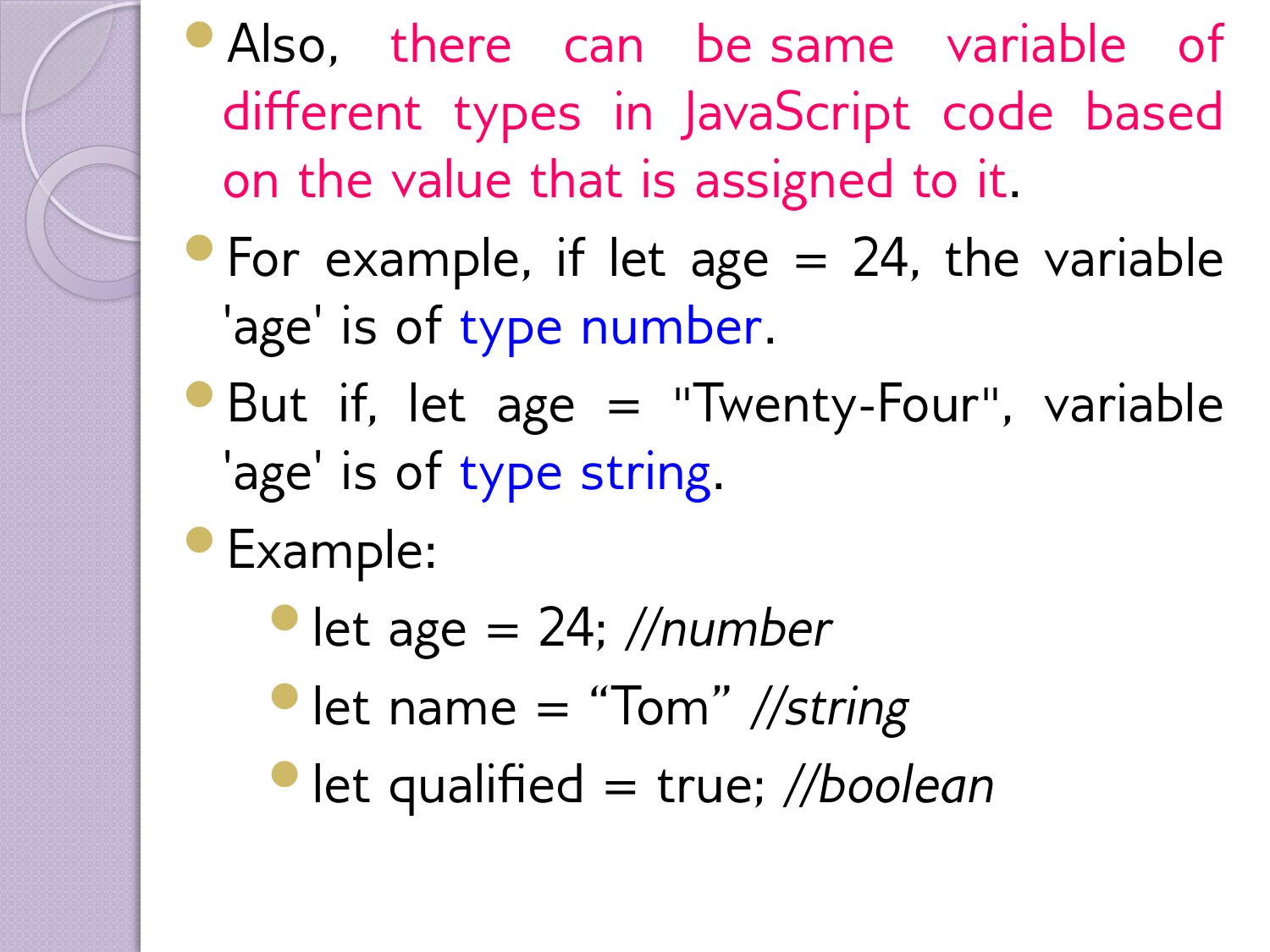

Also, there can be same variable of different types in JavaScript code based on the value that is assigned to it.
For example, if let age = 24, the variable 'age' is of type number.
But if, let age = "Twenty-Four", variable 'age' is of type string.
Example:
let age = 24; //number
let name = “Tom” //string
let qualified = true; //boolean